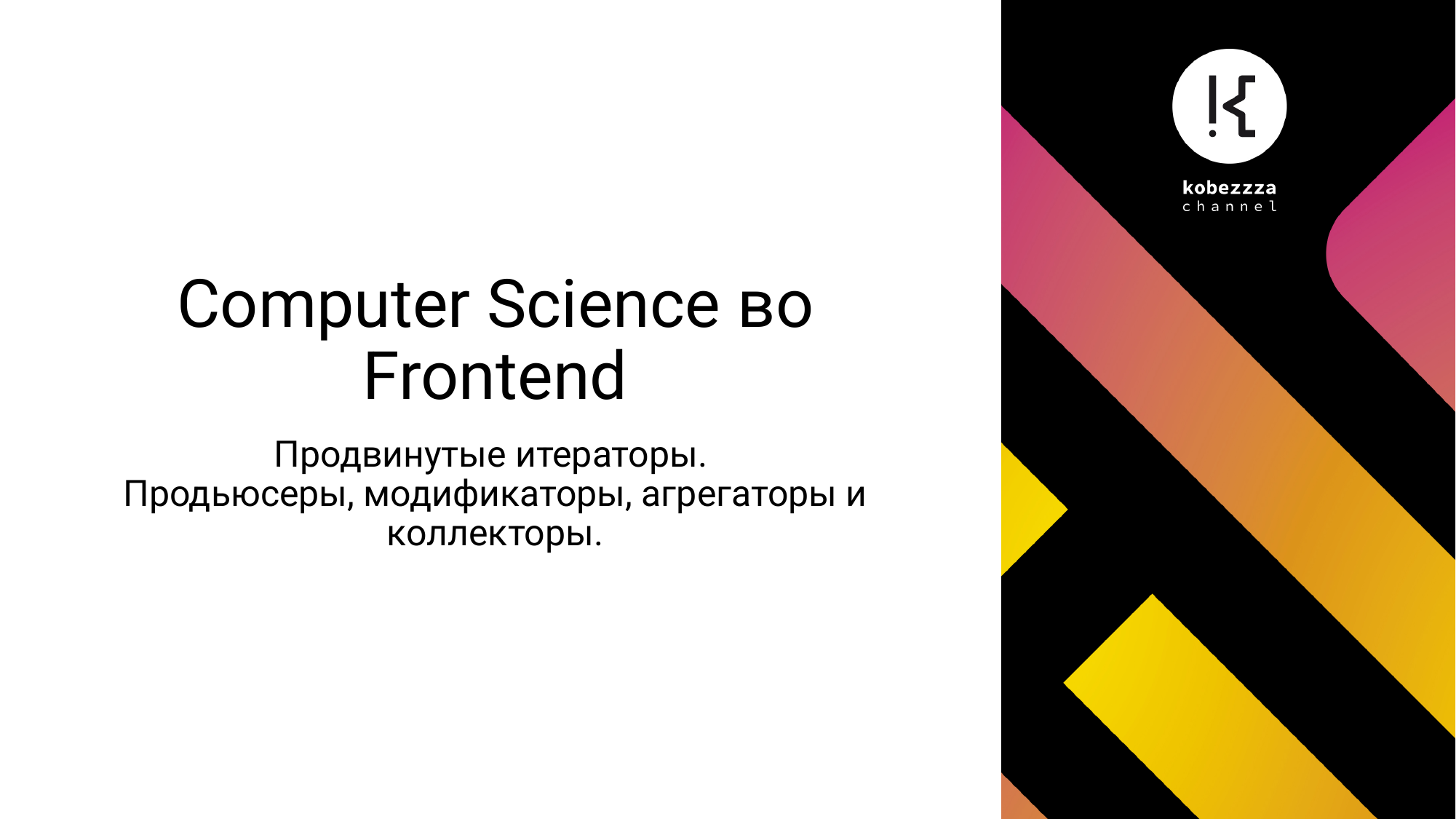

# Computer Science во Frontend
Продвинутые итераторы.
Продьюсеры, модификаторы, агрегаторы и коллекторы.